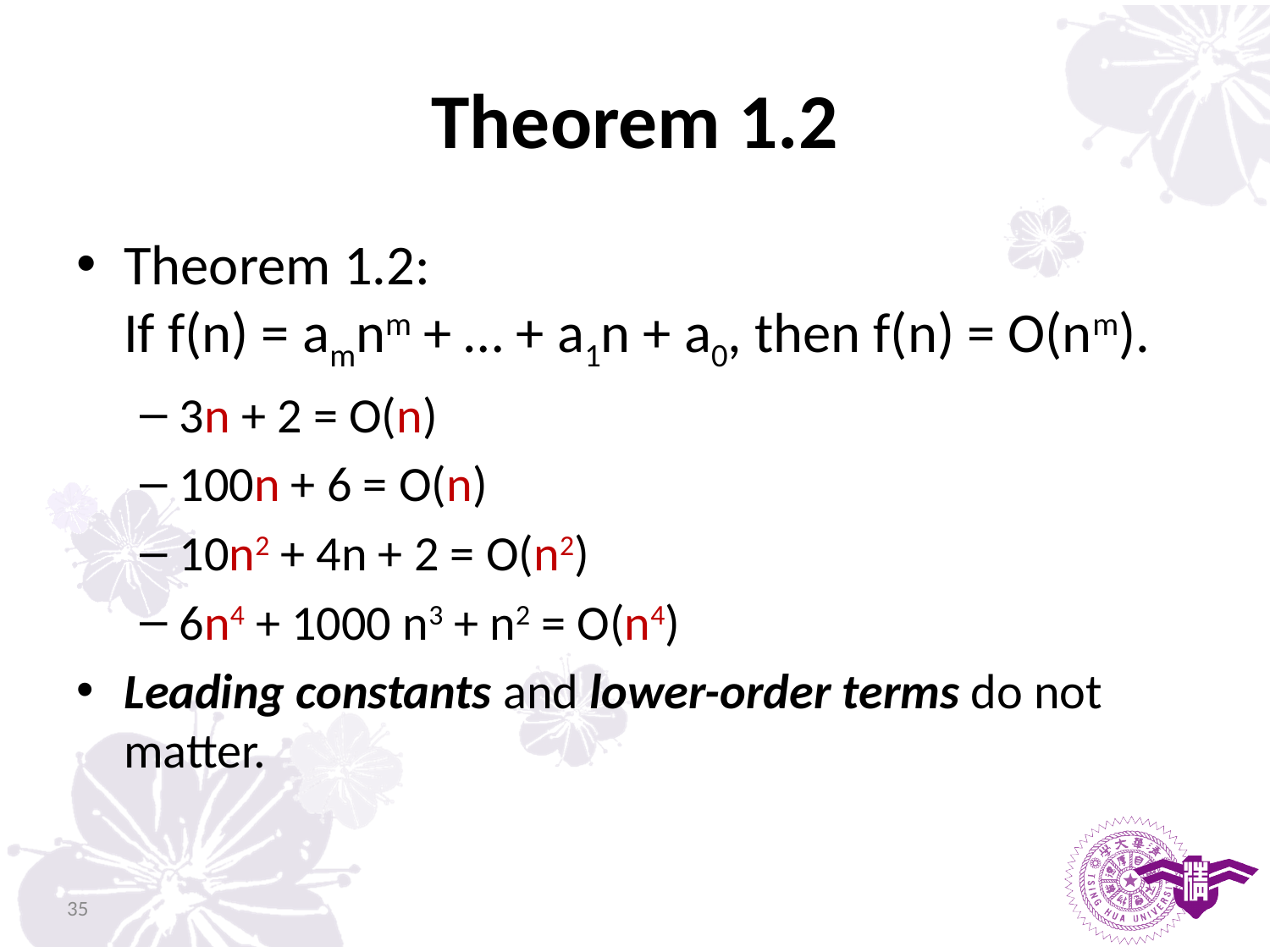

# Theorem 1.2
Theorem 1.2:
If f(n) = amnm + … + a1n + a0, then f(n) = O(nm).
3n + 2 = O(n)
100n + 6 = O(n)
10n2 + 4n + 2 = O(n2)
6n4 + 1000 n3 + n2 = O(n4)
Leading constants and lower-order terms do not matter.
35